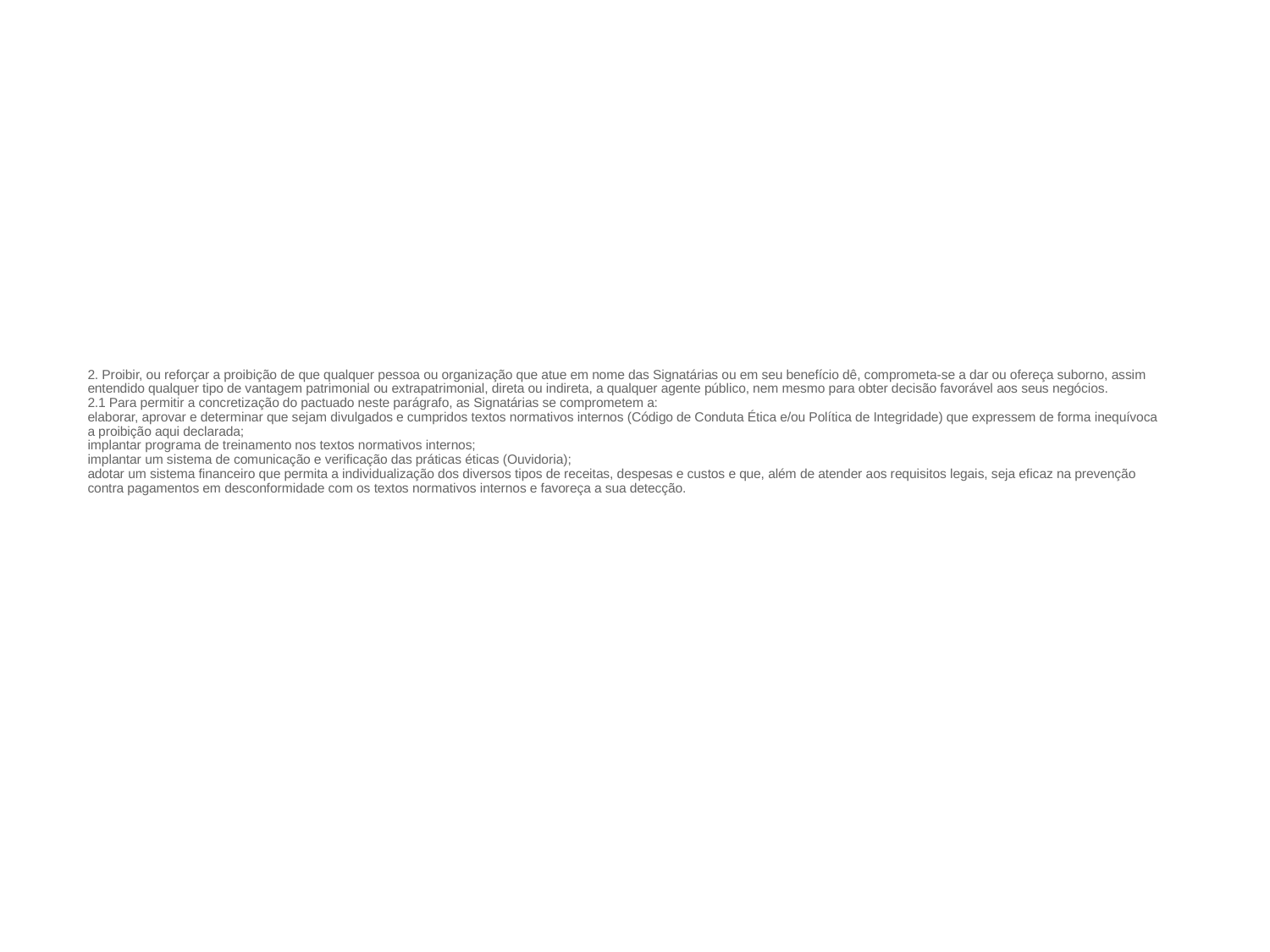

# 2. Proibir, ou reforçar a proibição de que qualquer pessoa ou organização que atue em nome das Signatárias ou em seu benefício dê, comprometa-se a dar ou ofereça suborno, assim entendido qualquer tipo de vantagem patrimonial ou extrapatrimonial, direta ou indireta, a qualquer agente público, nem mesmo para obter decisão favorável aos seus negócios. 2.1 Para permitir a concretização do pactuado neste parágrafo, as Signatárias se comprometem a: elaborar, aprovar e determinar que sejam divulgados e cumpridos textos normativos internos (Código de Conduta Ética e/ou Política de Integridade) que expressem de forma inequívoca a proibição aqui declarada; implantar programa de treinamento nos textos normativos internos; implantar um sistema de comunicação e verificação das práticas éticas (Ouvidoria); adotar um sistema financeiro que permita a individualização dos diversos tipos de receitas, despesas e custos e que, além de atender aos requisitos legais, seja eficaz na prevenção contra pagamentos em desconformidade com os textos normativos internos e favoreça a sua detecção.